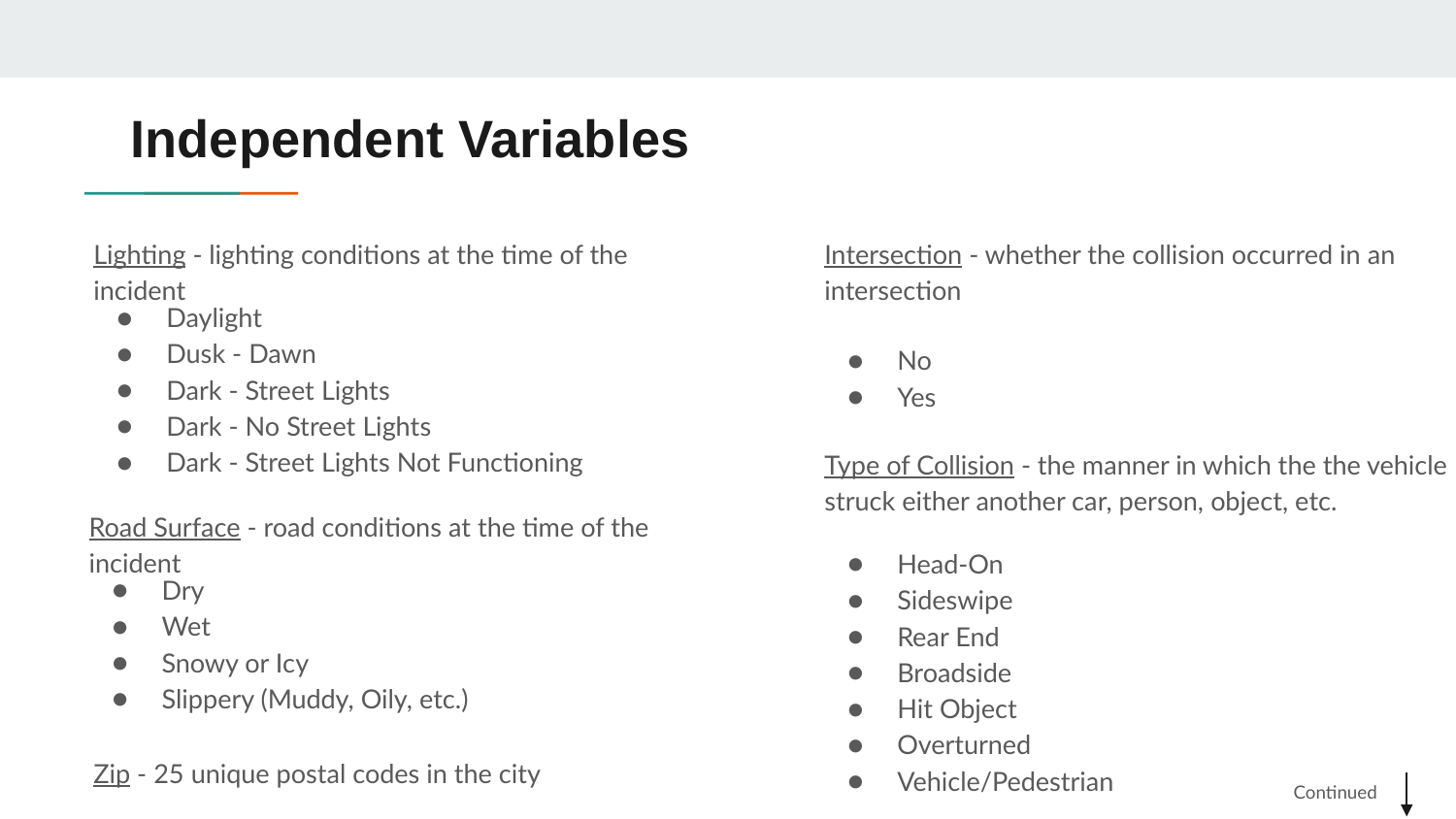

# Independent Variables

Lighting - lighting conditions at the time of the incident

Intersection - whether the collision occurred in an intersection

Daylight
Dusk - Dawn
Dark - Street Lights
Dark - No Street Lights
Dark - Street Lights Not Functioning
No
Yes
Type of Collision - the manner in which the the vehicle struck either another car, person, object, etc.

Road Surface - road conditions at the time of the incident

Head-On
Sideswipe
Rear End
Broadside
Hit Object
Overturned
Vehicle/Pedestrian
Dry
Wet
Snowy or Icy
Slippery (Muddy, Oily, etc.)
Zip - 25 unique postal codes in the city

Continued